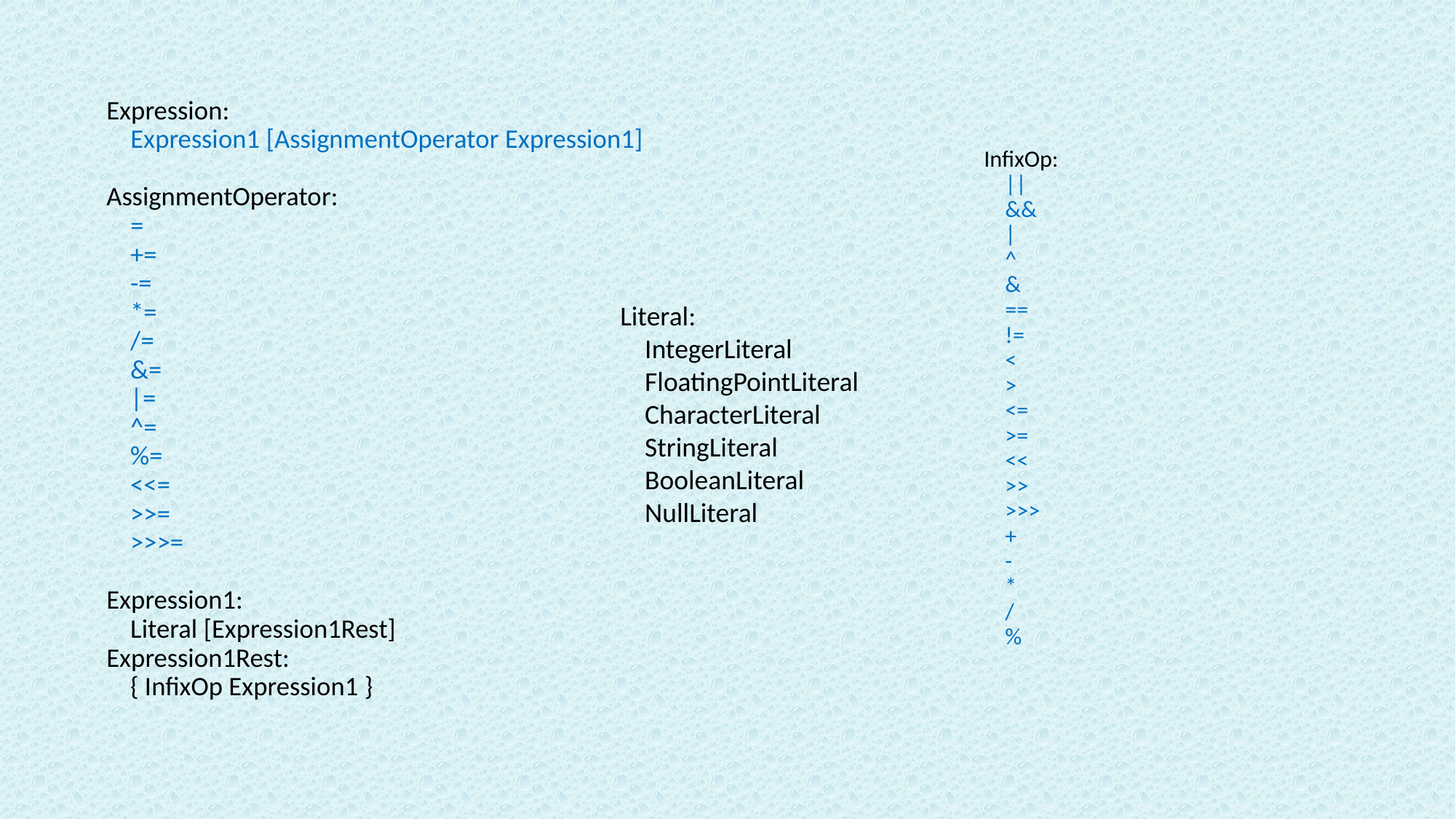

Expression: 
    Expression1 [AssignmentOperator Expression1]
AssignmentOperator: 
    = 
    +=
    -= 
    *=
    /=
    &=
    |=
    ^=
    %=
    <<=
    >>=
    >>>=
Expression1: 
    Literal [Expression1Rest]
Expression1Rest:
    { InfixOp Expression1 }
InfixOp: 
    || 
    &&
    |
    ^
    &
    ==
    !=
    <
    >
    <=
    >=
    <<
    >>
    >>>
    +
    -
    *
    /
    %
Literal:
    IntegerLiteral
    FloatingPointLiteral
    CharacterLiteral 
    StringLiteral 
    BooleanLiteral
    NullLiteral